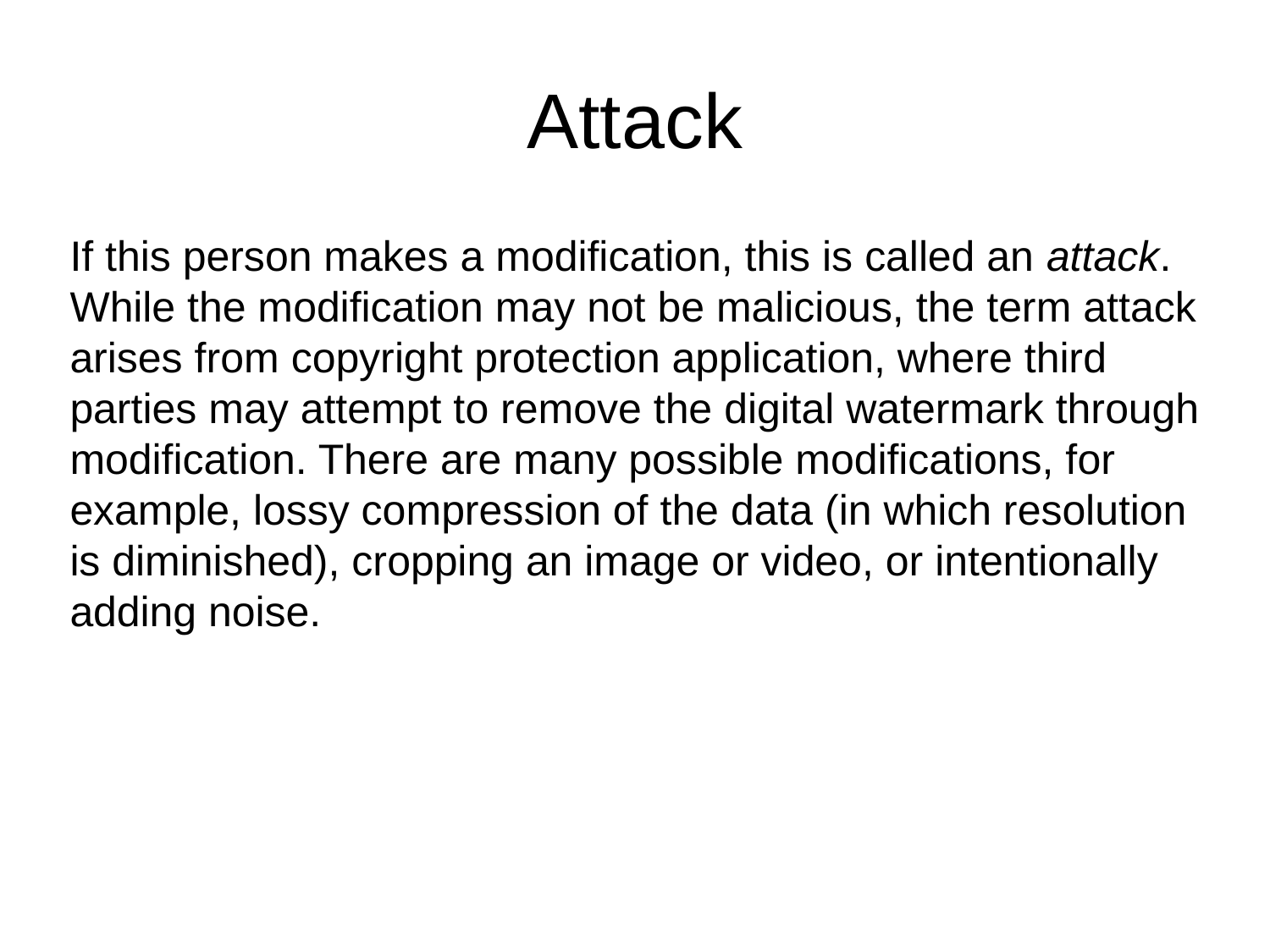

Attack
If this person makes a modification, this is called an attack. While the modification may not be malicious, the term attack arises from copyright protection application, where third parties may attempt to remove the digital watermark through modification. There are many possible modifications, for example, lossy compression of the data (in which resolution is diminished), cropping an image or video, or intentionally adding noise.